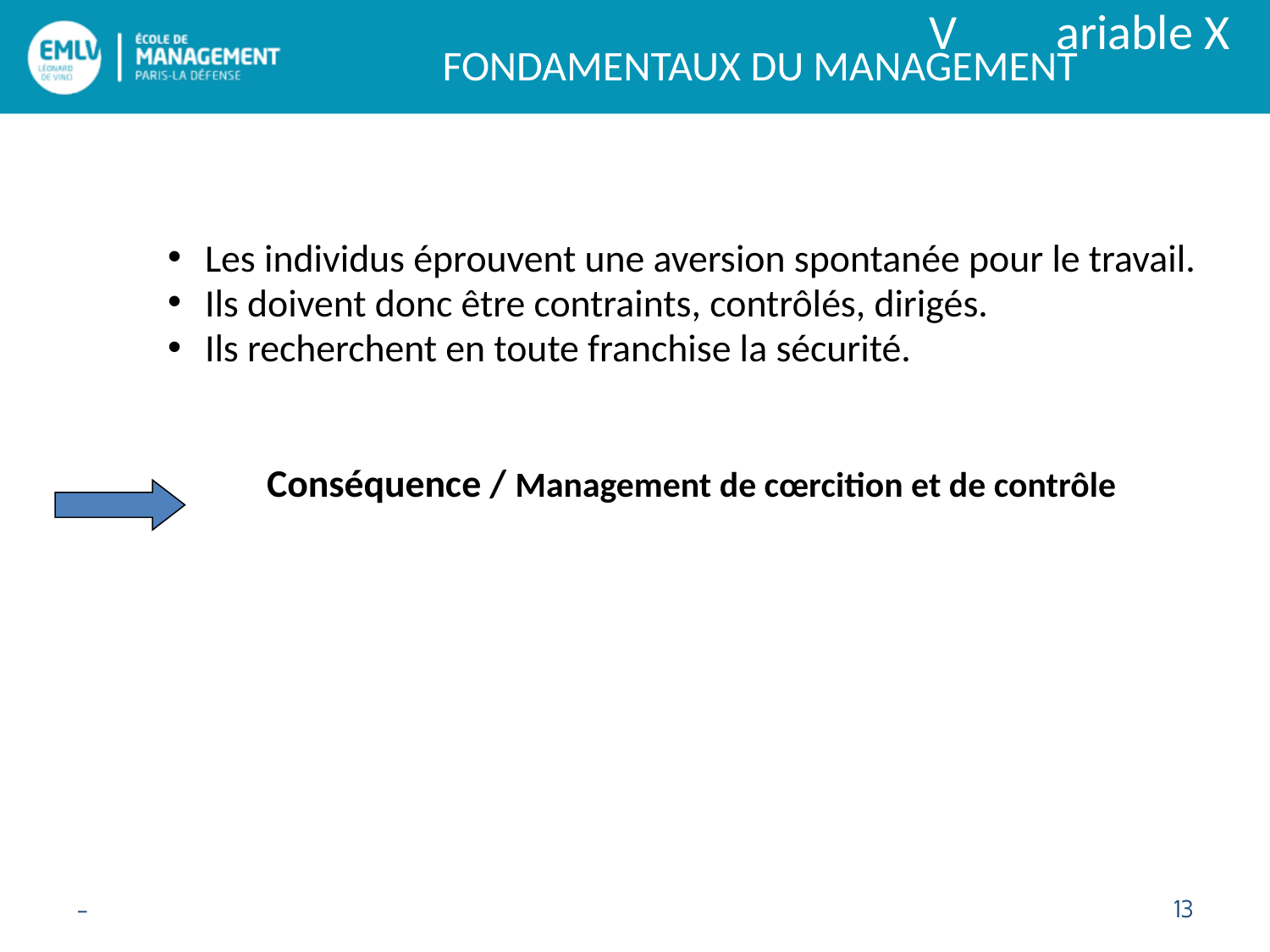

V	ariable X
Les individus éprouvent une aversion spontanée pour le travail.
Ils doivent donc être contraints, contrôlés, dirigés.
Ils recherchent en toute franchise la sécurité.

Conséquence / Management de cœrcition et de contrôle

–
13